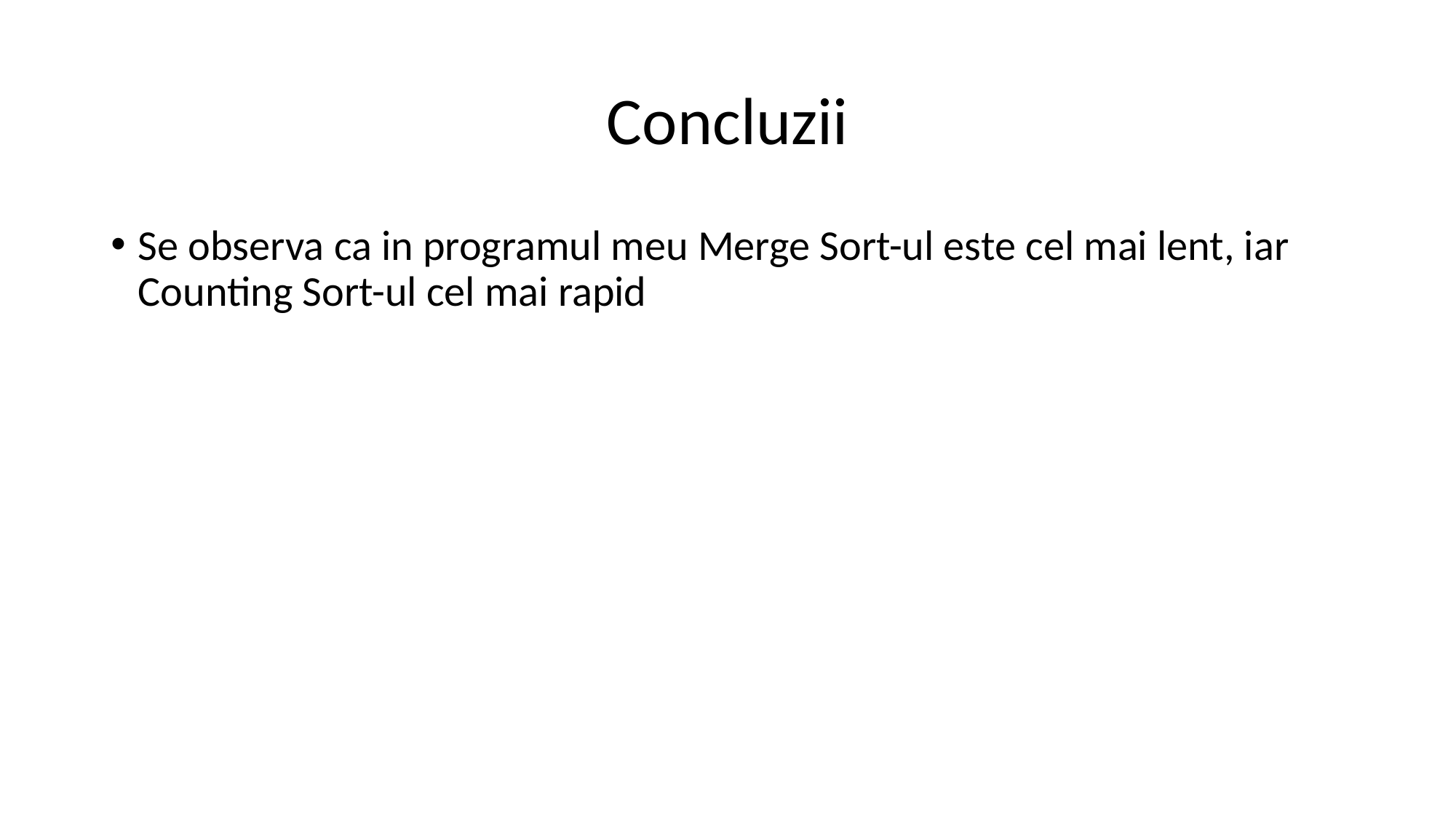

# Concluzii
Se observa ca in programul meu Merge Sort-ul este cel mai lent, iar Counting Sort-ul cel mai rapid